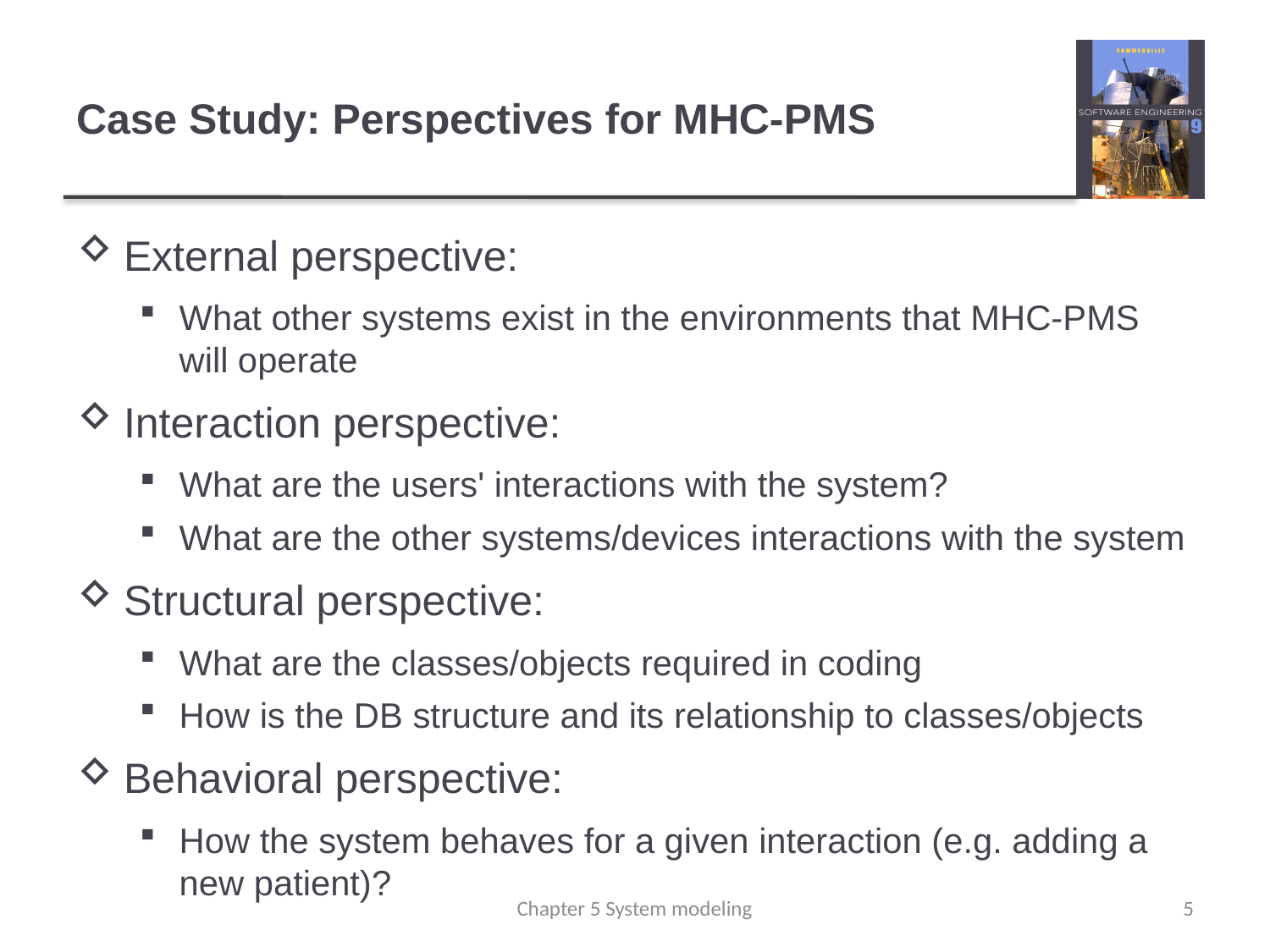

# Case Study: Perspectives for MHC-PMS
External perspective:
What other systems exist in the environments that MHC-PMS will operate
Interaction perspective:
What are the users' interactions with the system?
What are the other systems/devices interactions with the system
Structural perspective:
What are the classes/objects required in coding
How is the DB structure and its relationship to classes/objects
Behavioral perspective:
How the system behaves for a given interaction (e.g. adding a new patient)?
Chapter 5 System modeling
5